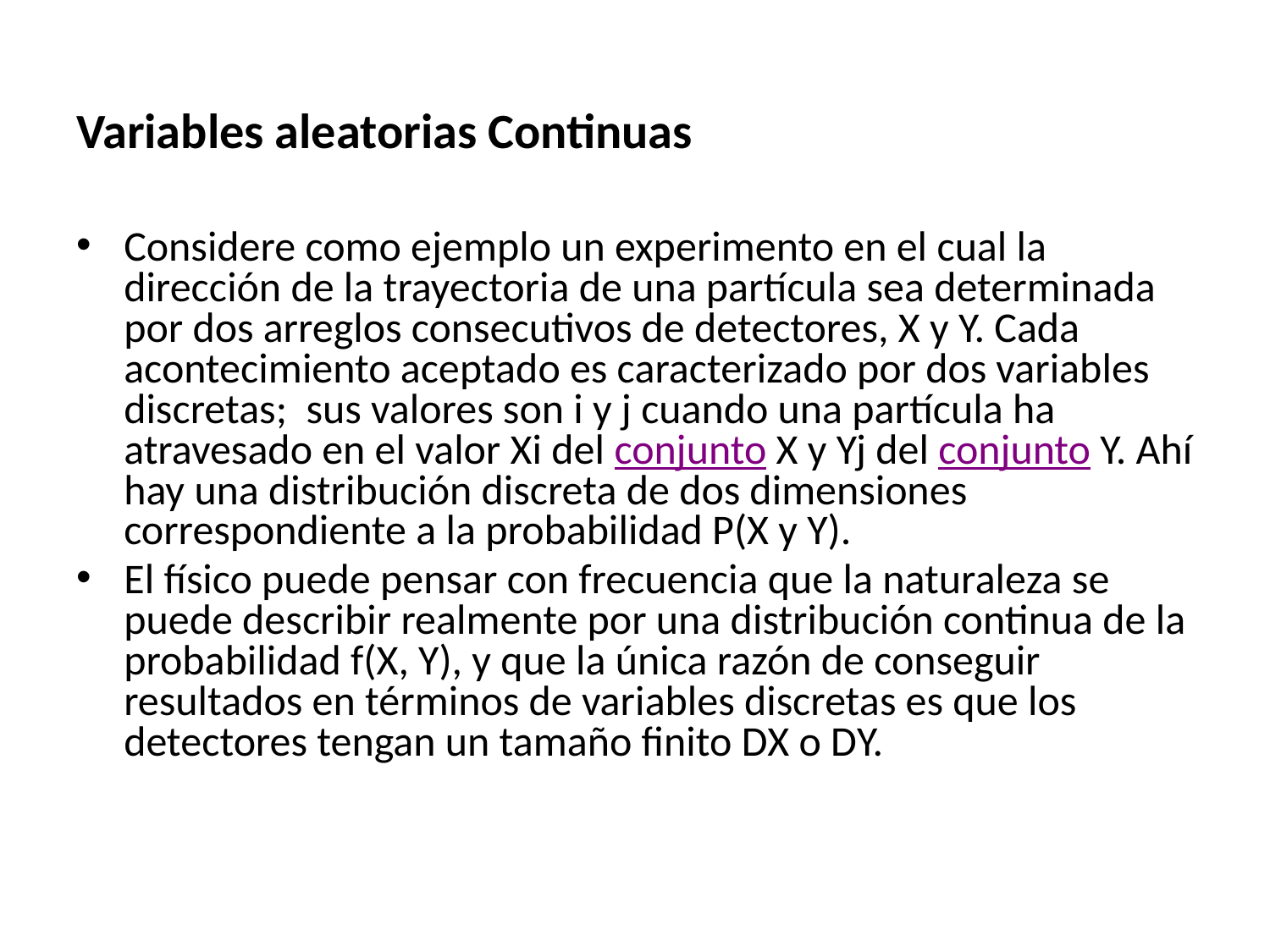

# Variables aleatorias Continuas
Considere como ejemplo un experimento en el cual la dirección de la trayectoria de una partícula sea determinada por dos arreglos consecutivos de detectores, X y Y. Cada acontecimiento aceptado es caracterizado por dos variables discretas;  sus valores son i y j cuando una partícula ha atravesado en el valor Xi del conjunto X y Yj del conjunto Y. Ahí hay una distribución discreta de dos dimensiones correspondiente a la probabilidad P(X y Y).
El físico puede pensar con frecuencia que la naturaleza se puede describir realmente por una distribución continua de la probabilidad f(X, Y), y que la única razón de conseguir resultados en términos de variables discretas es que los detectores tengan un tamaño finito DX o DY.